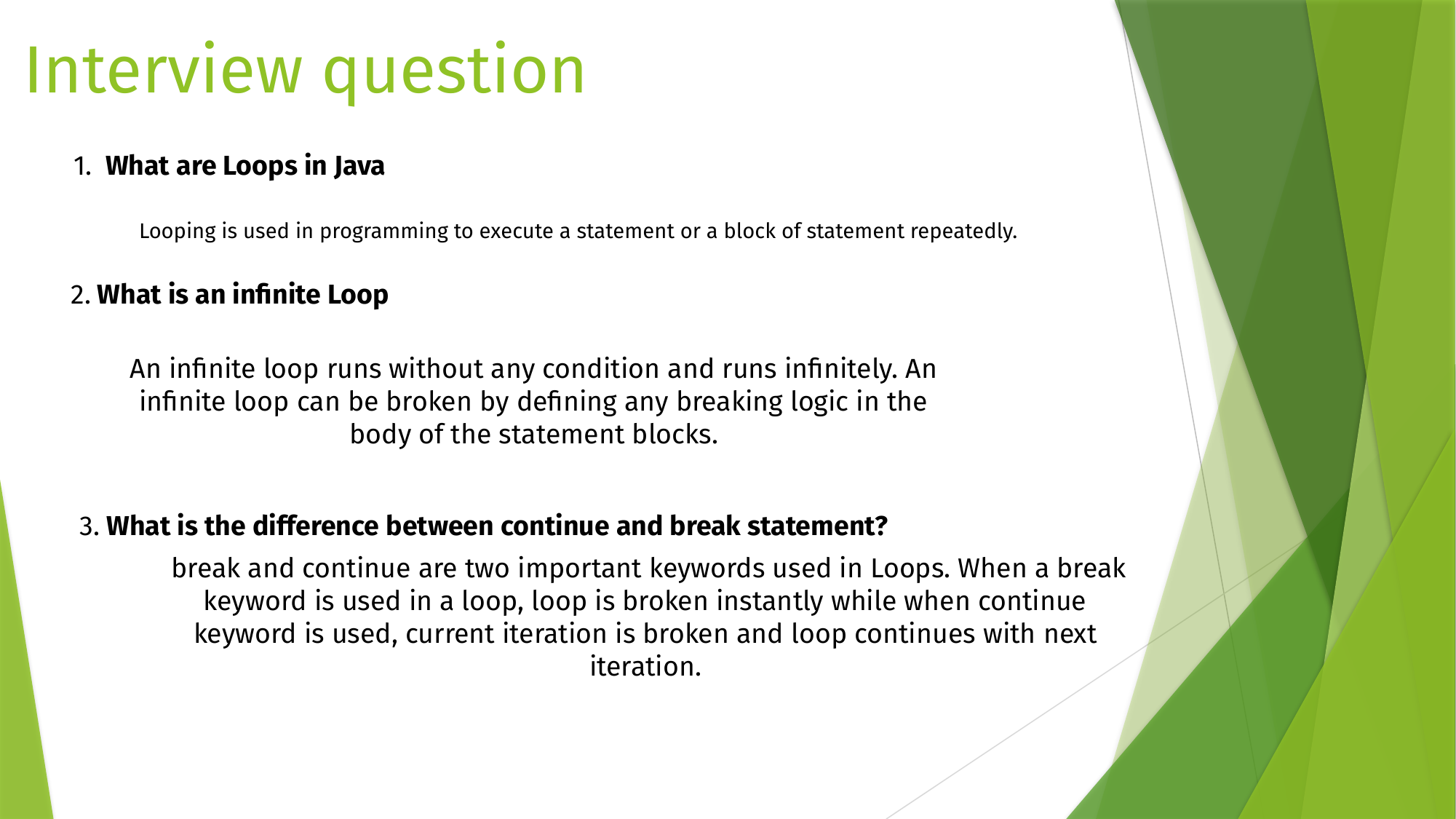

Interview question
1.  What are Loops in Java

Looping is used in programming to execute a statement or a block of statement repeatedly.
2. What is an infinite Loop

An infinite loop runs without any condition and runs infinitely. An infinite loop can be broken by defining any breaking logic in the body of the statement blocks.
3. What is the difference between continue and break statement?

 break and continue are two important keywords used in Loops. When a break keyword is used in a loop, loop is broken instantly while when continue keyword is used, current iteration is broken and loop continues with next iteration.